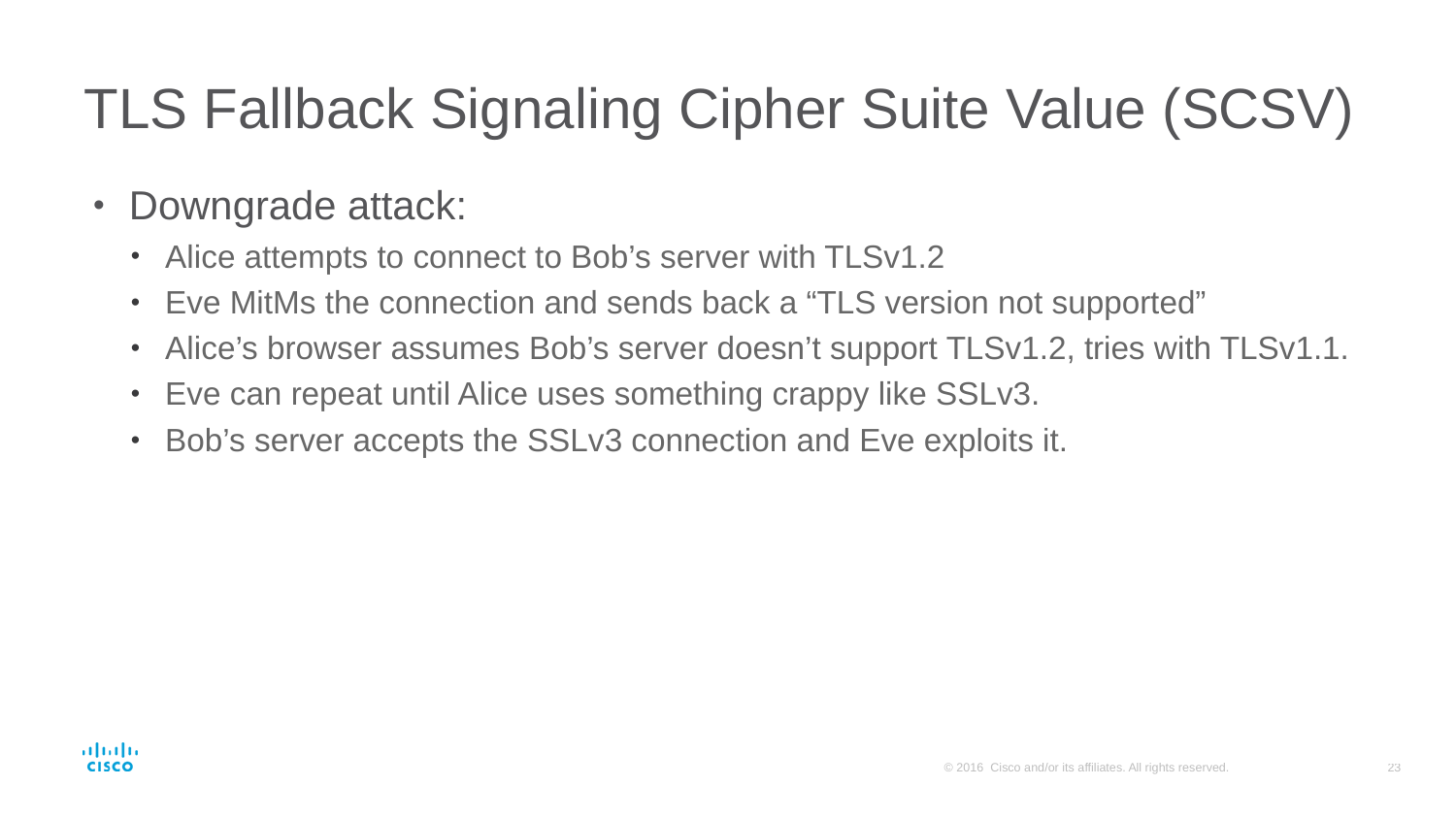

# TLS Fallback Signaling Cipher Suite Value (SCSV)
Downgrade attack:
Alice attempts to connect to Bob’s server with TLSv1.2
Eve MitMs the connection and sends back a “TLS version not supported”
Alice’s browser assumes Bob’s server doesn’t support TLSv1.2, tries with TLSv1.1.
Eve can repeat until Alice uses something crappy like SSLv3.
Bob’s server accepts the SSLv3 connection and Eve exploits it.